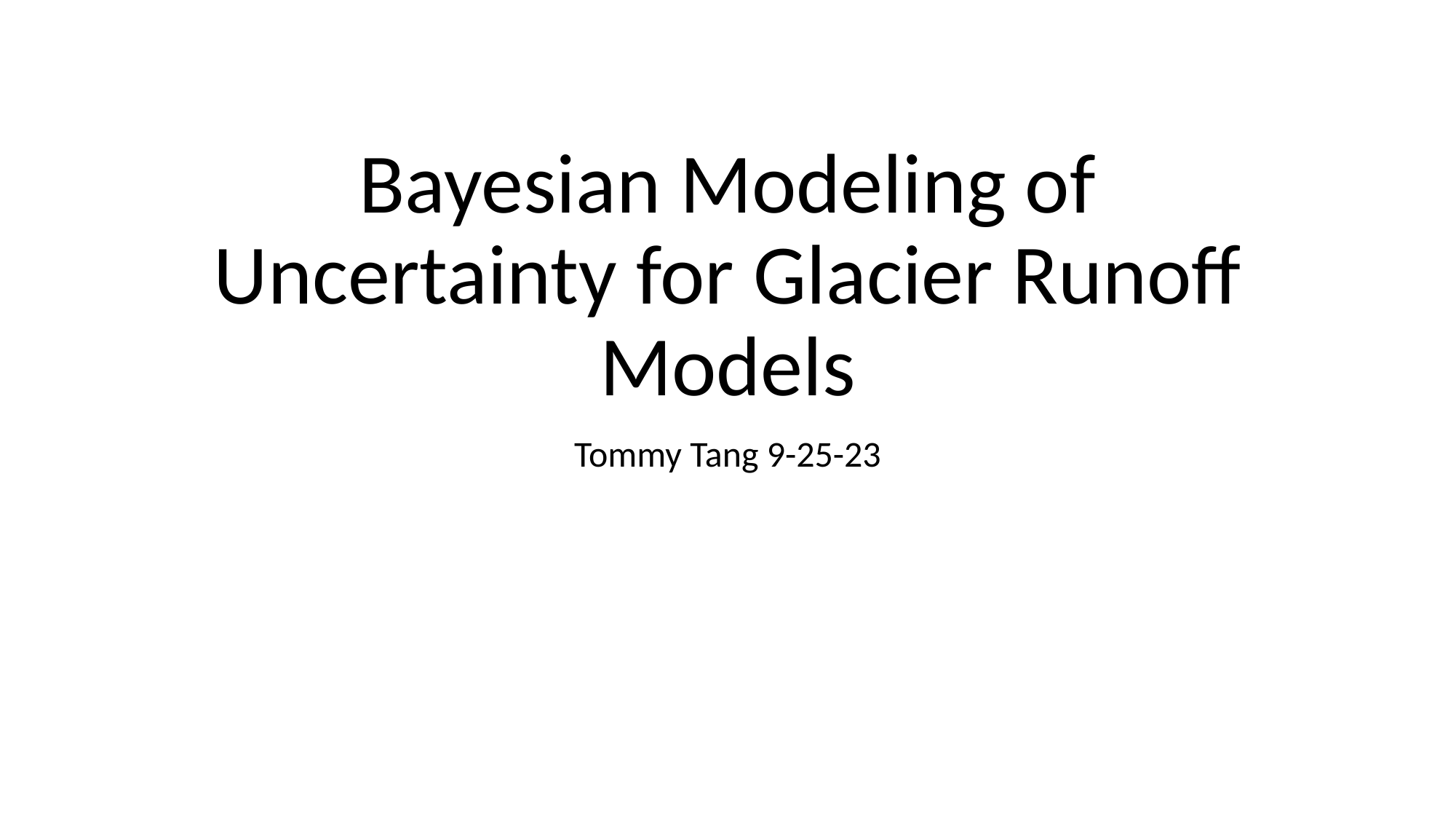

# Bayesian Modeling of Uncertainty for Glacier Runoff Models
Tommy Tang 9-25-23